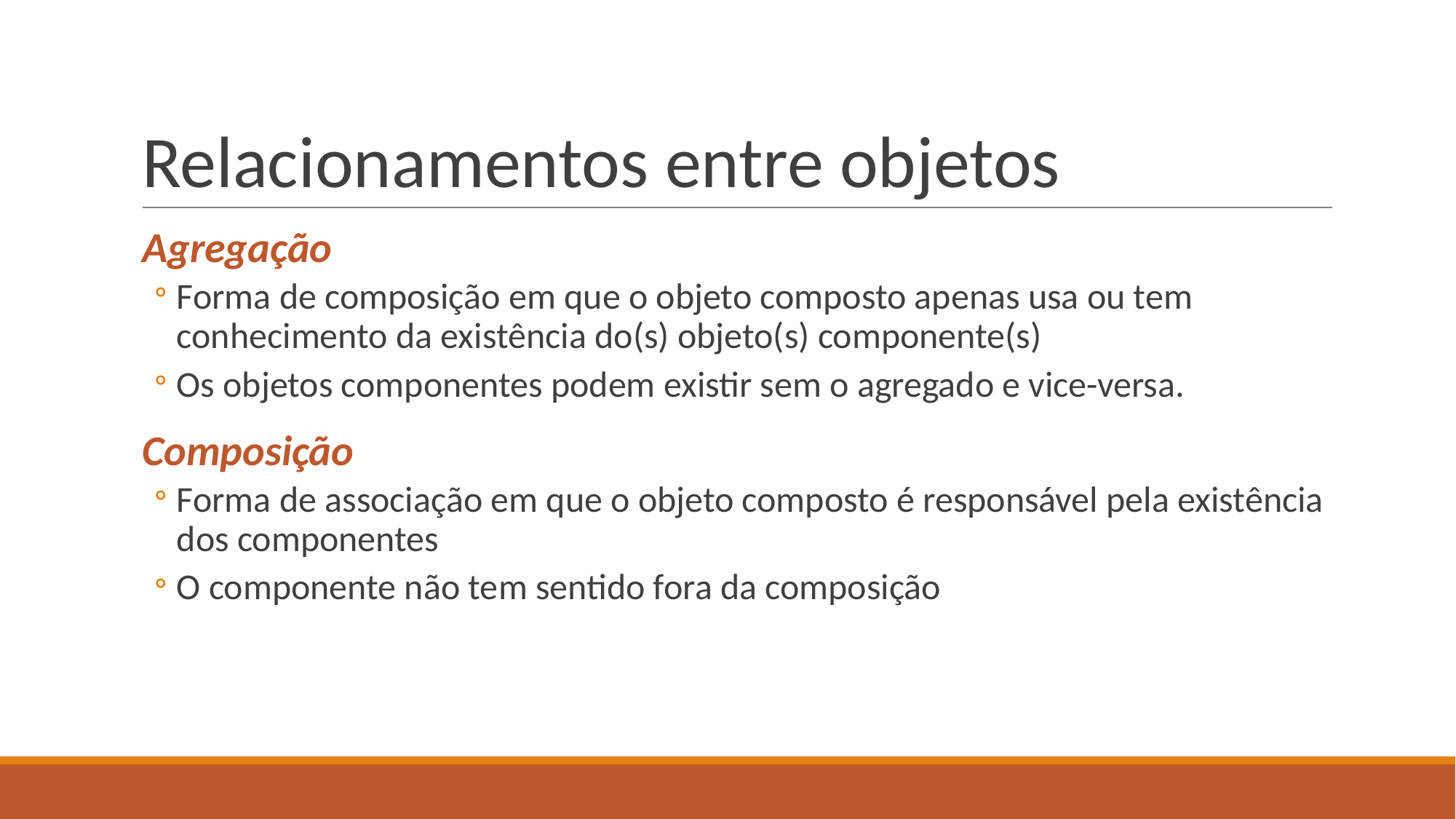

# Relacionamentos entre objetos
Agregação
Forma de composição em que o objeto composto apenas usa ou tem conhecimento da existência do(s) objeto(s) componente(s)
Os objetos componentes podem existir sem o agregado e vice-versa.
Composição
Forma de associação em que o objeto composto é responsável pela existência dos componentes
O componente não tem sentido fora da composição